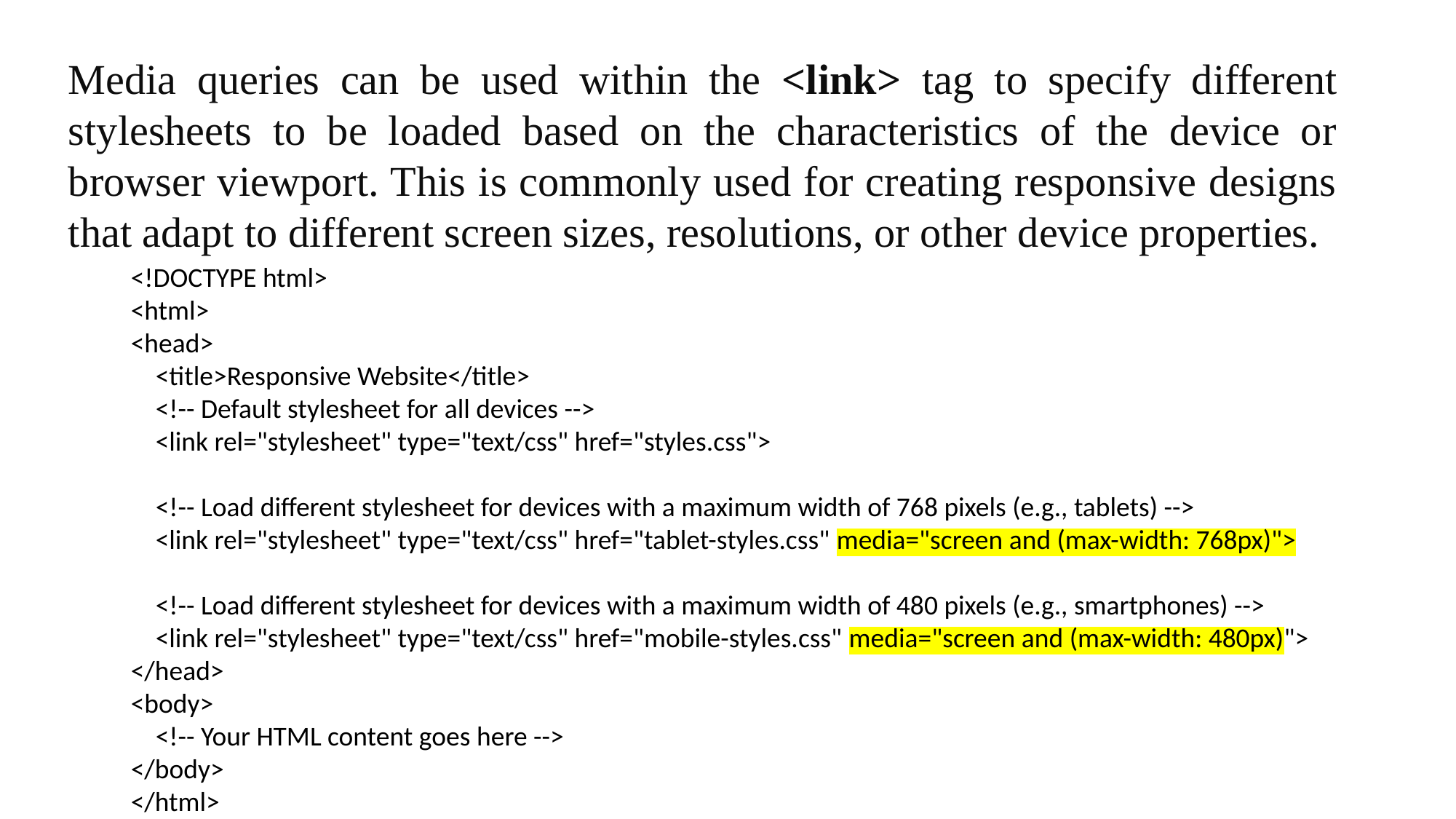

Media queries can be used within the <link> tag to specify different stylesheets to be loaded based on the characteristics of the device or browser viewport. This is commonly used for creating responsive designs that adapt to different screen sizes, resolutions, or other device properties.
<!DOCTYPE html>
<html>
<head>
    <title>Responsive Website</title>
    <!-- Default stylesheet for all devices -->
    <link rel="stylesheet" type="text/css" href="styles.css">

    <!-- Load different stylesheet for devices with a maximum width of 768 pixels (e.g., tablets) -->
    <link rel="stylesheet" type="text/css" href="tablet-styles.css" media="screen and (max-width: 768px)">

    <!-- Load different stylesheet for devices with a maximum width of 480 pixels (e.g., smartphones) -->
    <link rel="stylesheet" type="text/css" href="mobile-styles.css" media="screen and (max-width: 480px)">
</head>
<body>
    <!-- Your HTML content goes here -->
</body>
</html>